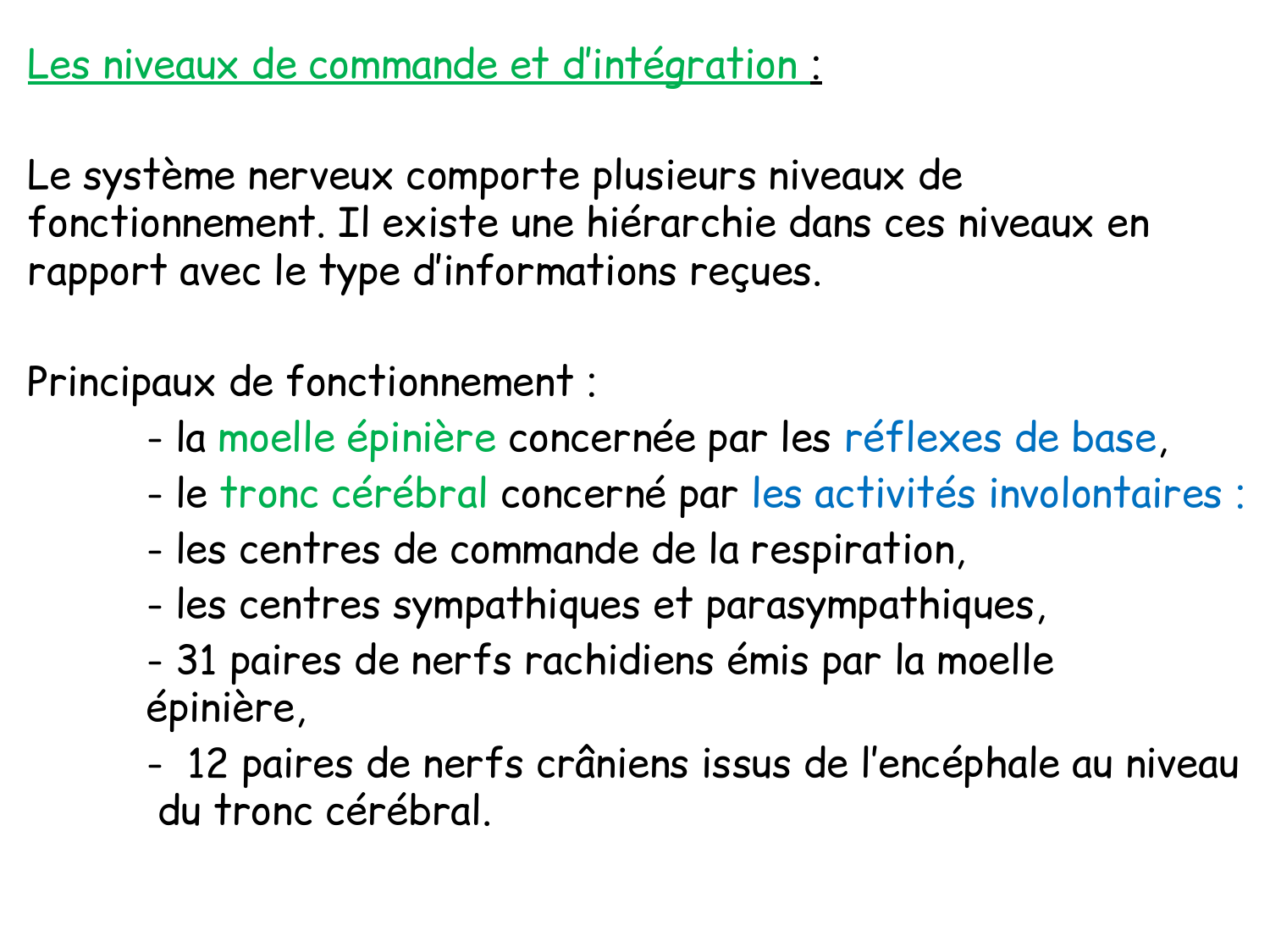

Les niveaux de commande et d’intégration :

Le système nerveux comporte plusieurs niveaux de fonctionnement. Il existe une hiérarchie dans ces niveaux en rapport avec le type d’informations reçues.

Principaux de fonctionnement :
	- la moelle épinière concernée par les réflexes de base,
	- le tronc cérébral concerné par les activités involontaires :
		- les centres de commande de la respiration,
		- les centres sympathiques et parasympathiques,
	- 31 paires de nerfs rachidiens émis par la moelle
          épinière,
	-  12 paires de nerfs crâniens issus de l’encéphale au niveau
           du tronc cérébral.